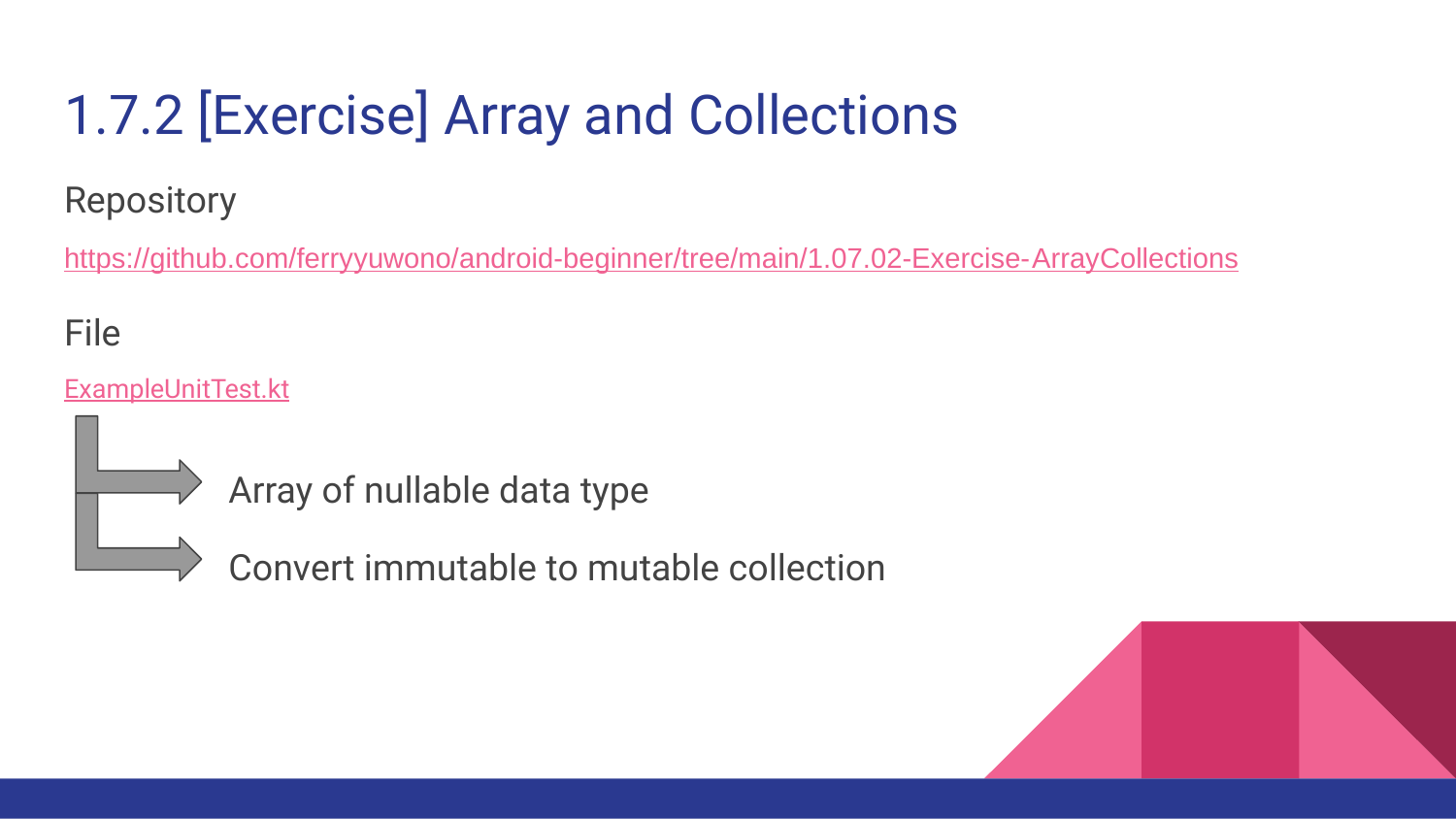

# 1.7.2 [Exercise] Array and Collections
Repository
https://github.com/ferryyuwono/android-beginner/tree/main/1.07.02-Exercise-ArrayCollections
File
ExampleUnitTest.kt

Array of nullable data type

Convert immutable to mutable collection